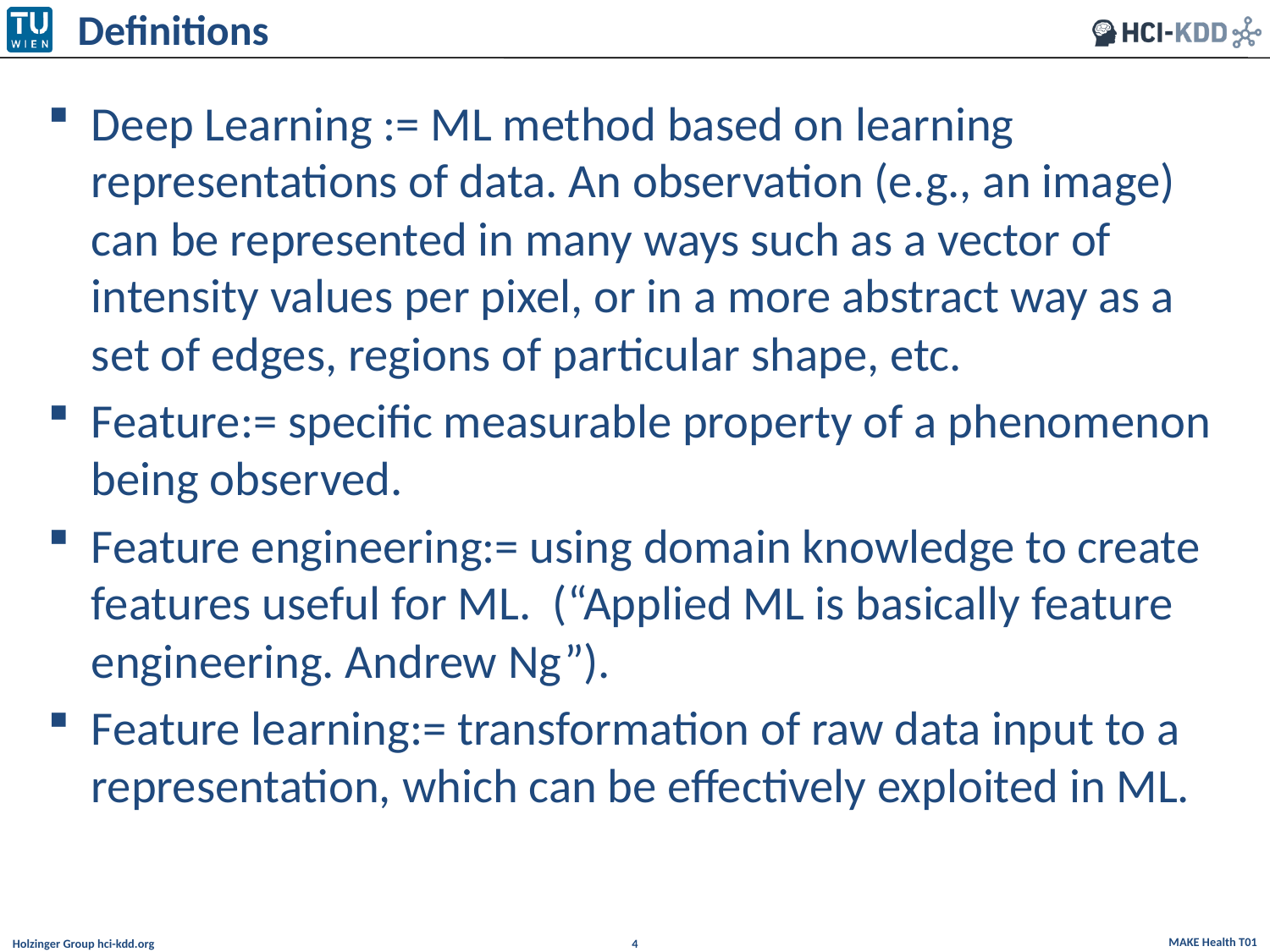

# Definitions
Deep Learning := ML method based on learning representations of data. An observation (e.g., an image) can be represented in many ways such as a vector of intensity values per pixel, or in a more abstract way as a set of edges, regions of particular shape, etc.
Feature:= specific measurable property of a phenomenon being observed.
Feature engineering:= using domain knowledge to create features useful for ML.  (“Applied ML is basically feature engineering. Andrew Ng”).
Feature learning:= transformation of raw data input to a representation, which can be effectively exploited in ML.